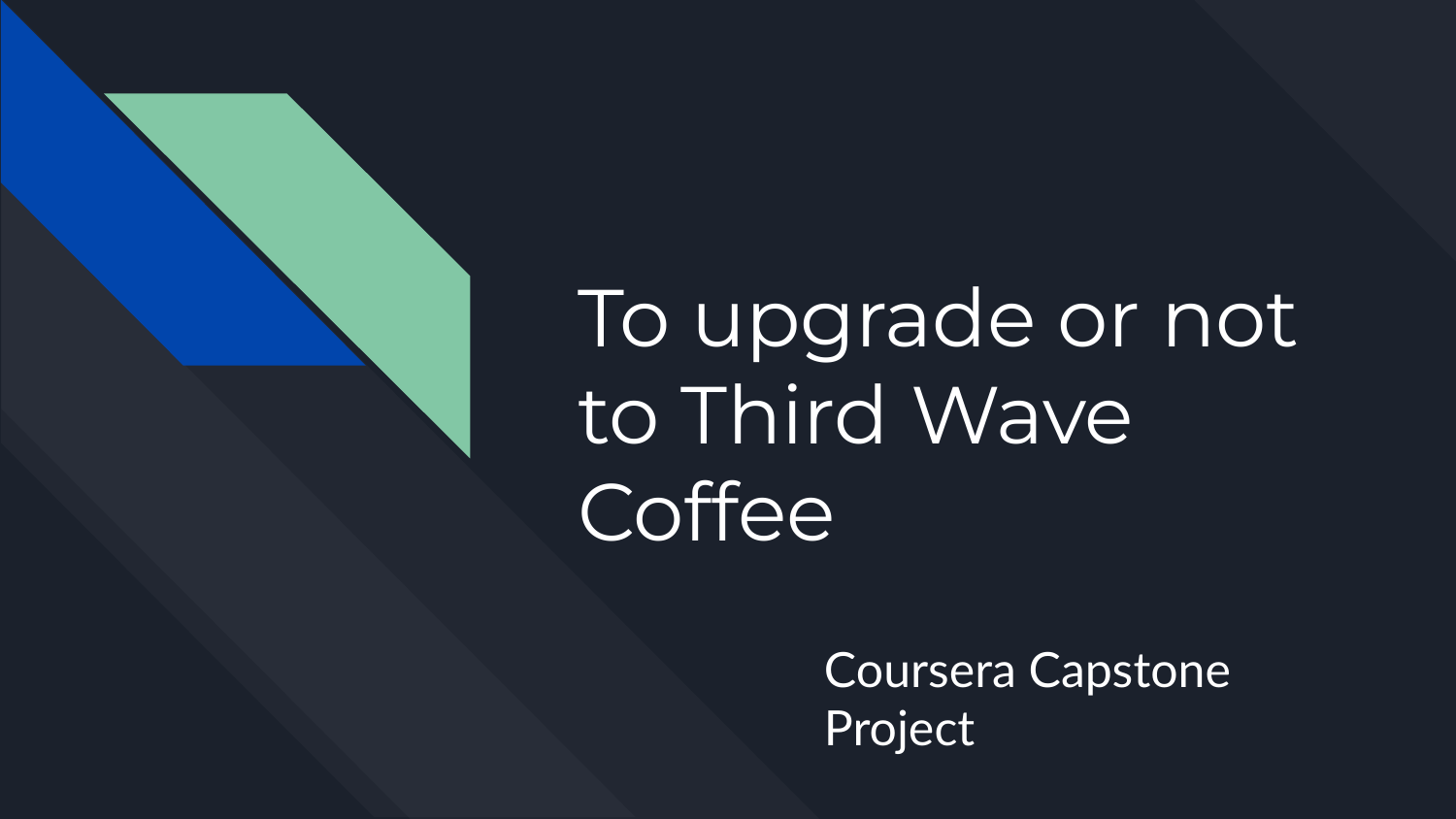

# To upgrade or not to Third Wave Coffee
Coursera Capstone Project